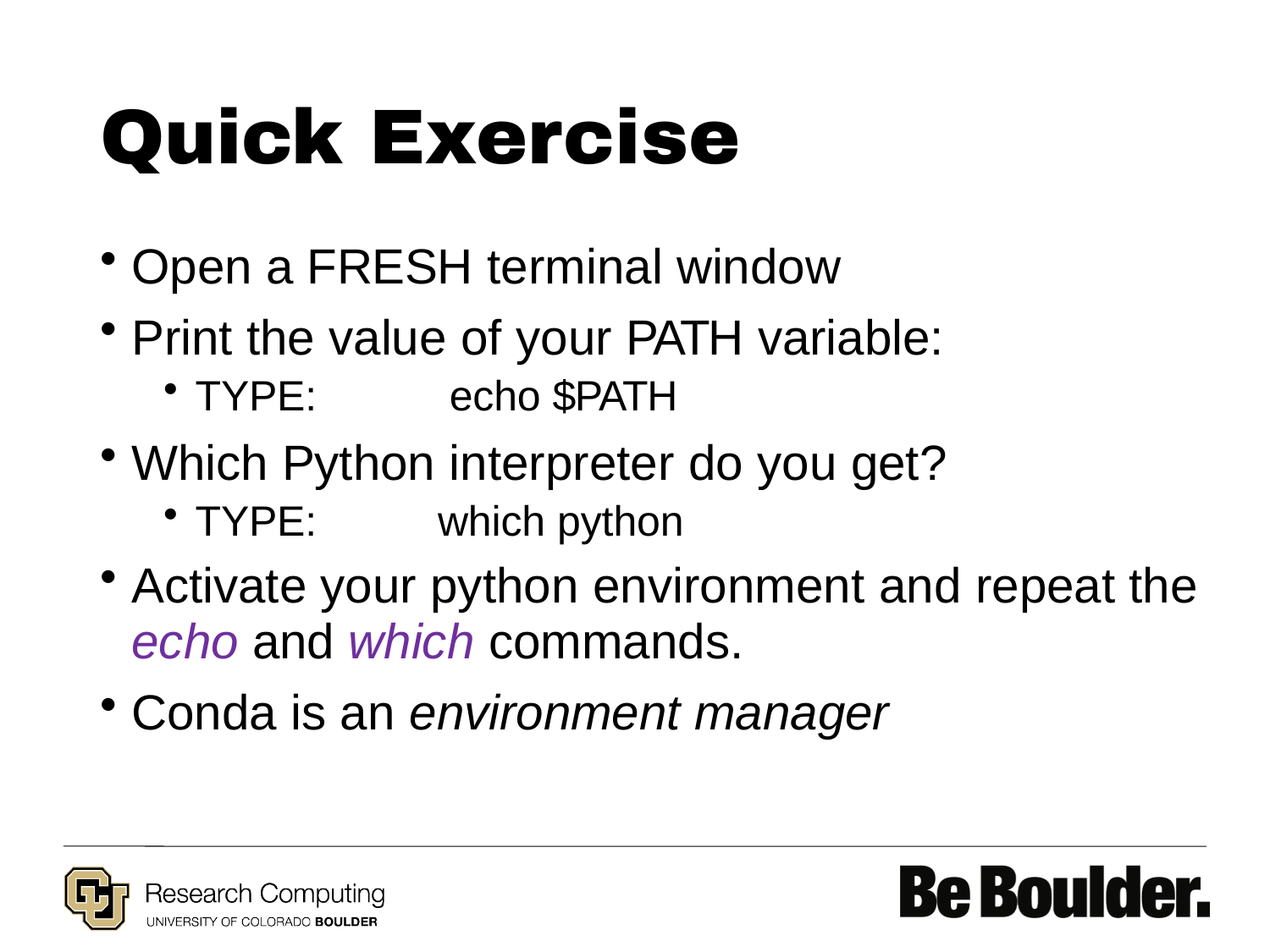

# Quick Exercise
Open a FRESH terminal window
Print the value of your PATH variable:
TYPE:	echo $PATH
Which Python interpreter do you get?
TYPE:	which python
Activate your python environment and repeat the
echo and which commands.
Conda is an environment manager